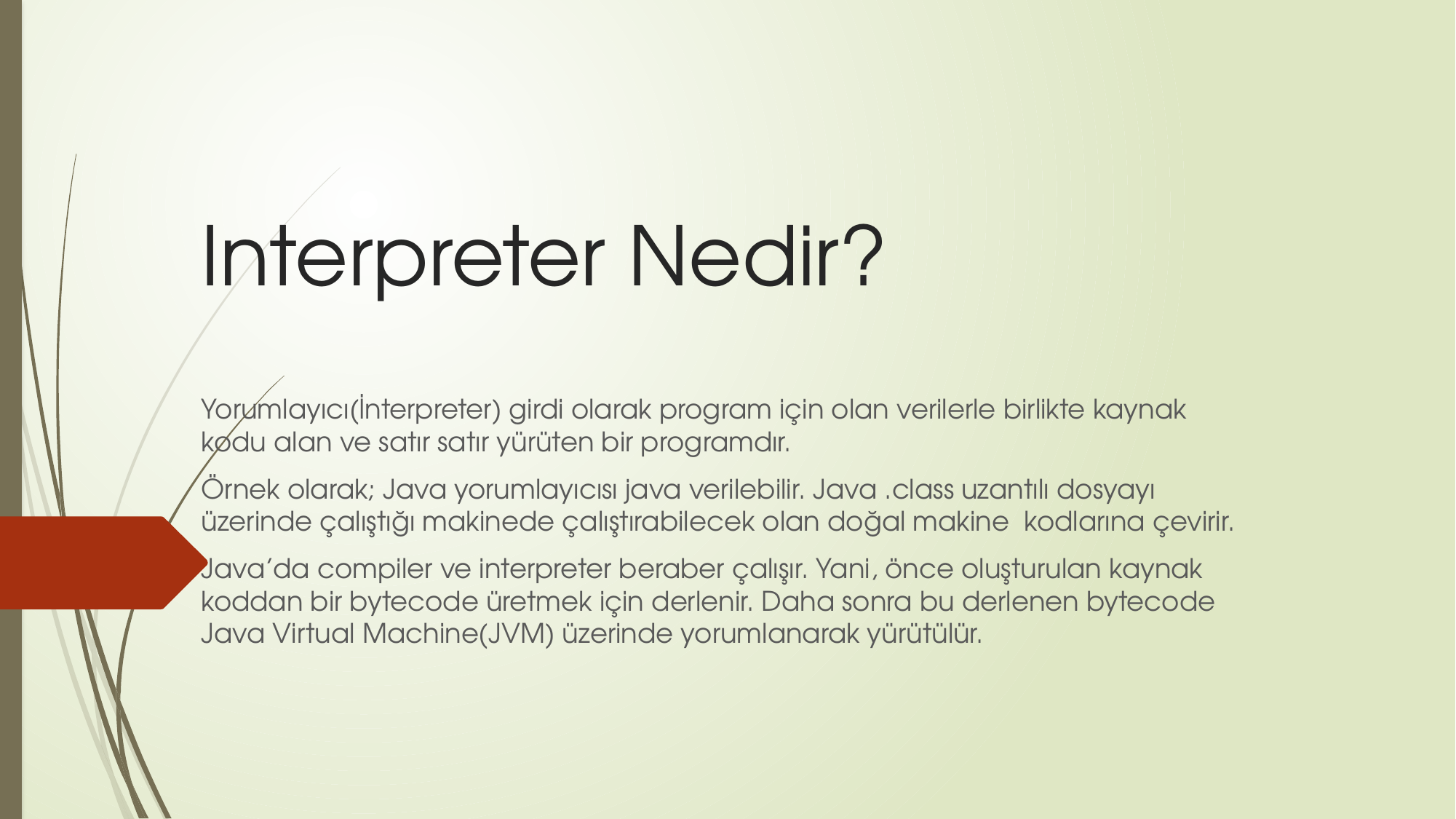

# Interpreter Nedir?
Yorumlayıcı(İnterpreter) girdi olarak program için olan verilerle birlikte kaynak kodu alan ve satır satır yürüten bir programdır.
Örnek olarak; Java yorumlayıcısı java verilebilir. Java .class uzantılı dosyayı üzerinde çalıştığı makinede çalıştırabilecek olan doğal makine  kodlarına çevirir.
Java’da compiler ve interpreter beraber çalışır. Yani, önce oluşturulan kaynak koddan bir bytecode üretmek için derlenir. Daha sonra bu derlenen bytecode Java Virtual Machine(JVM) üzerinde yorumlanarak yürütülür.